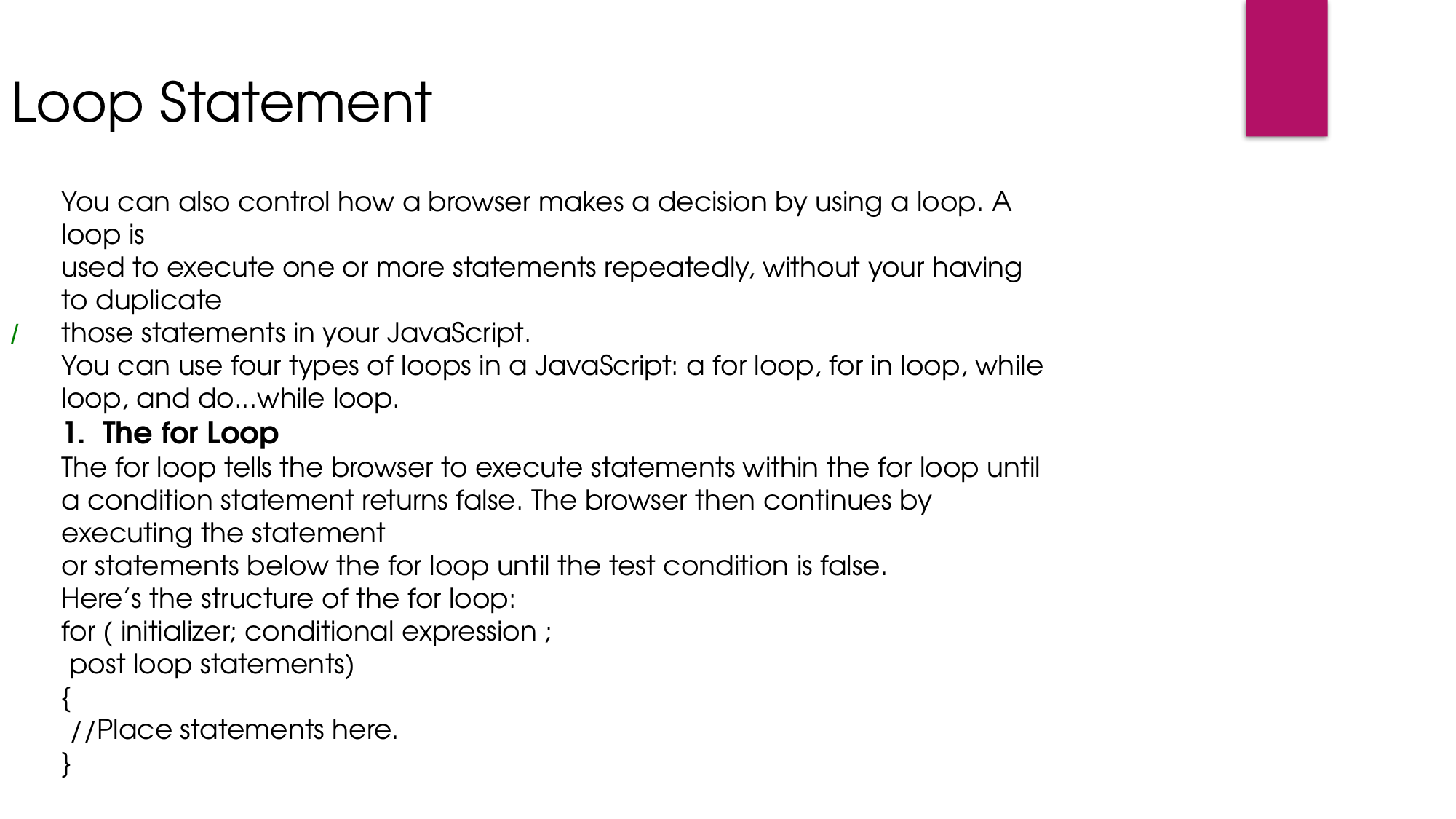

Loop Statement
You can also control how a browser makes a decision by using a loop. A loop is
used to execute one or more statements repeatedly, without your having to duplicate
those statements in your JavaScript.
You can use four types of loops in a JavaScript: a for loop, for in loop, while
loop, and do...while loop.
The for Loop
The for loop tells the browser to execute statements within the for loop until a condition statement returns false. The browser then continues by executing the statement
or statements below the for loop until the test condition is false.
Here’s the structure of the for loop:
for ( initializer; conditional expression ;
 post loop statements)
{
 //Place statements here.
}

/